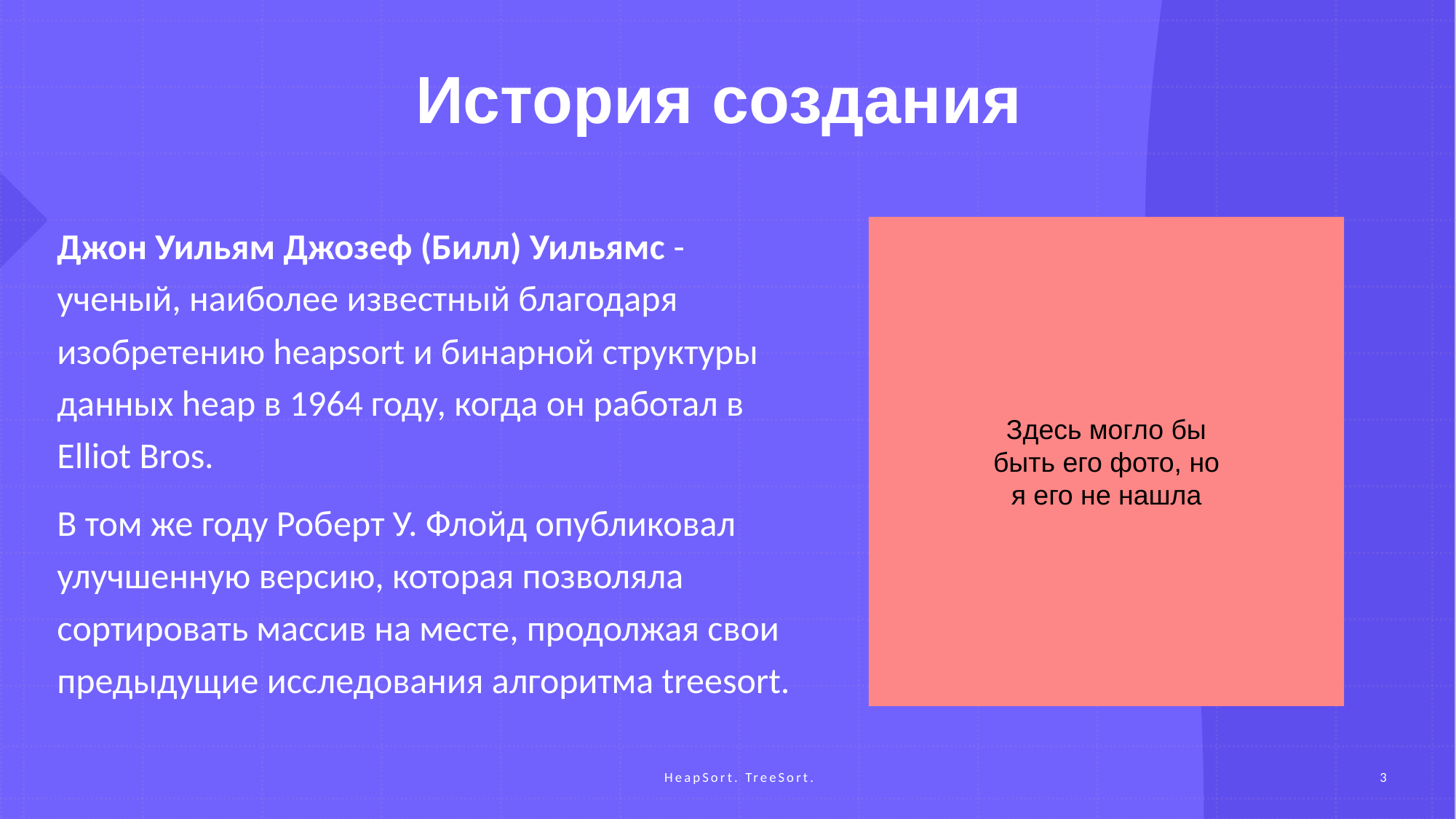

# История создания
Джон Уильям Джозеф (Билл) Уильямс - ученый, наиболее известный благодаря изобретению heapsort и бинарной структуры данных heap в 1964 году, когда он работал в Elliot Bros.
В том же году Роберт У. Флойд опубликовал улучшенную версию, которая позволяла сортировать массив на месте, продолжая свои предыдущие исследования алгоритма treesort.

Здесь могло бы быть его фото, но я его не нашла
HeapSort. TreeSort.
3